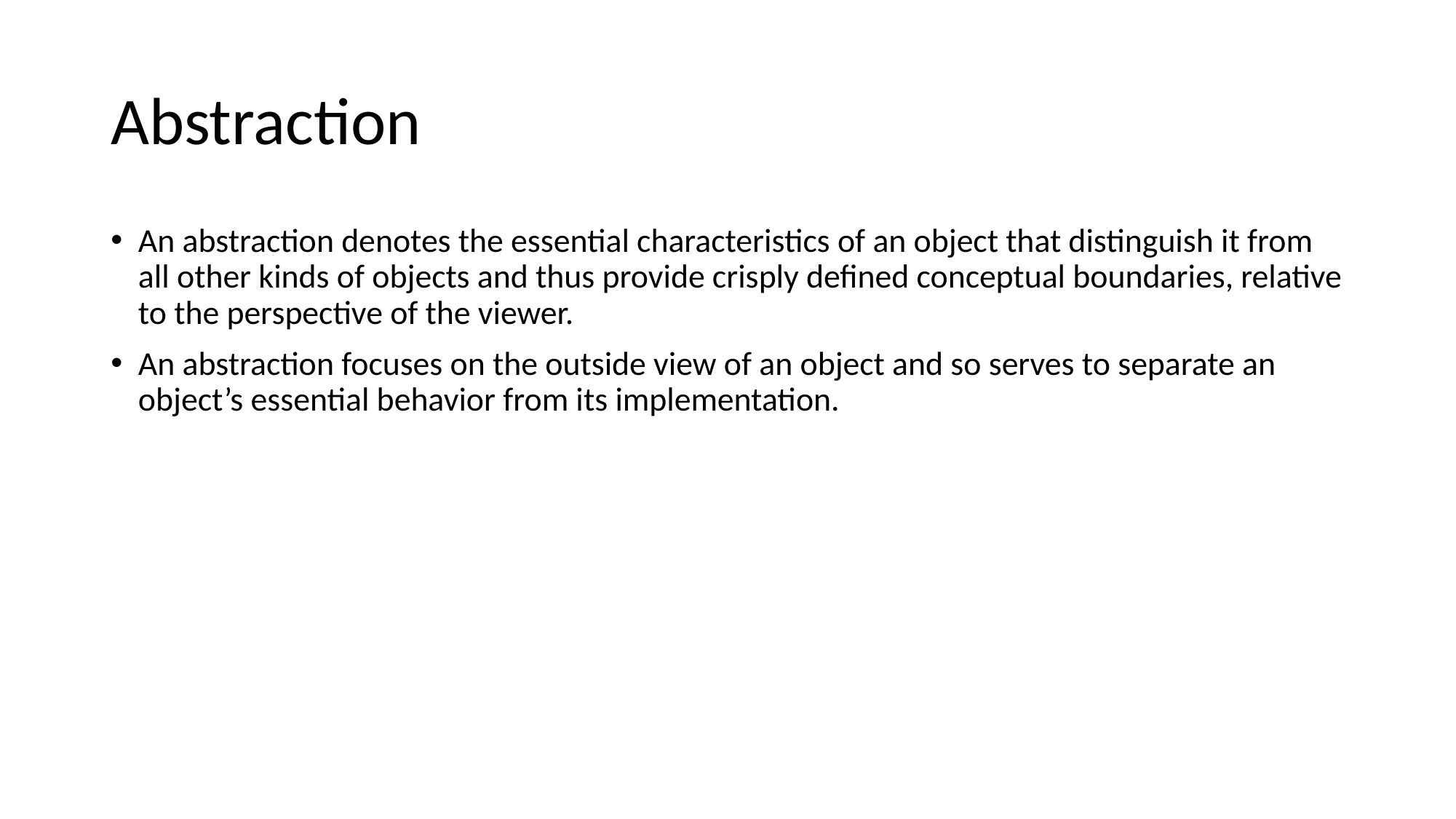

# Abstraction
An abstraction denotes the essential characteristics of an object that distinguish it from all other kinds of objects and thus provide crisply defined conceptual boundaries, relative to the perspective of the viewer.
An abstraction focuses on the outside view of an object and so serves to separate an object’s essential behavior from its implementation.